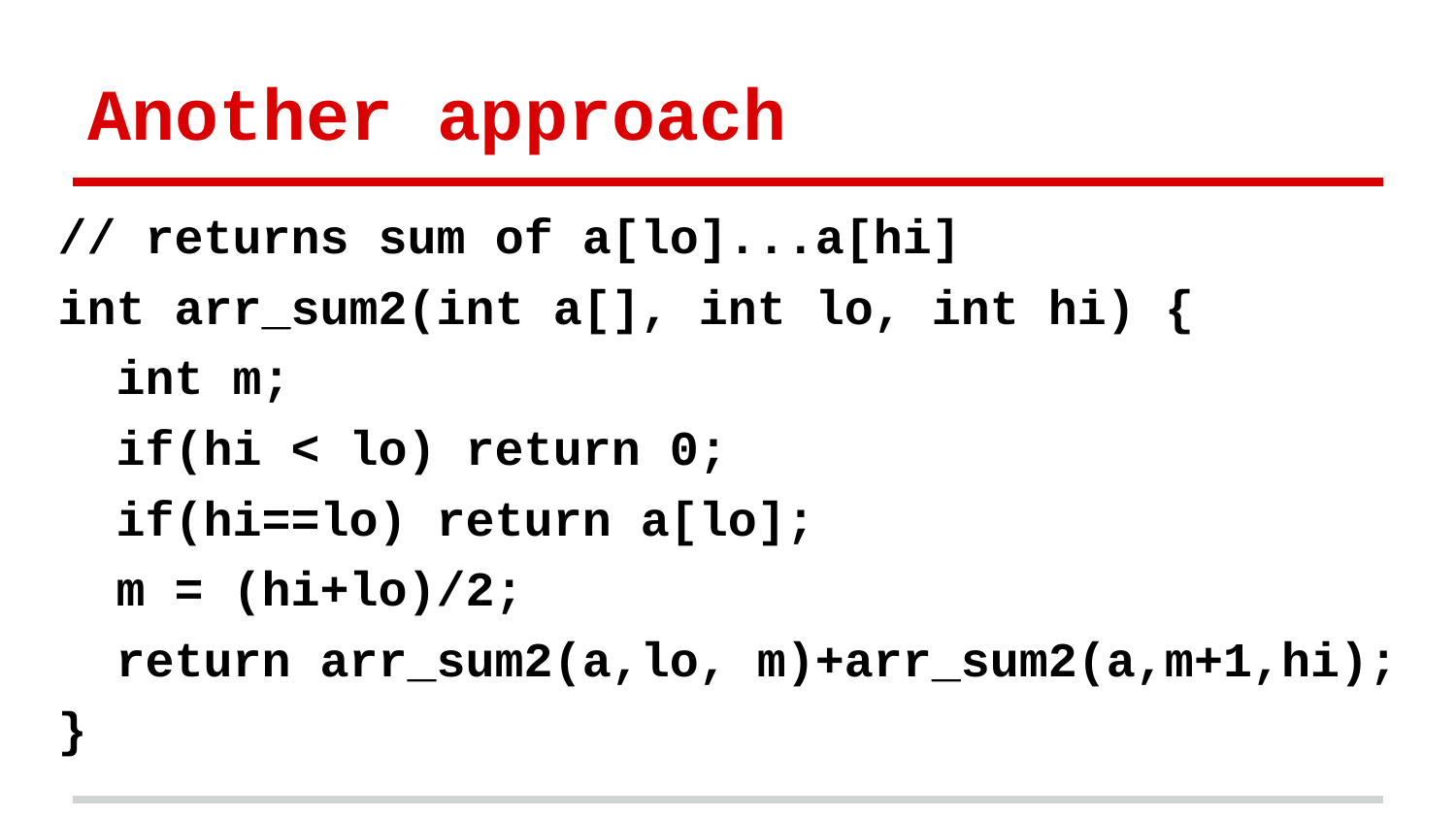

# Another approach
// returns sum of a[lo]...a[hi]
int arr_sum2(int a[], int lo, int hi) {
  int m;
  if(hi < lo) return 0;
  if(hi==lo) return a[lo];
  m = (hi+lo)/2;
  return arr_sum2(a,lo, m)+arr_sum2(a,m+1,hi);
}